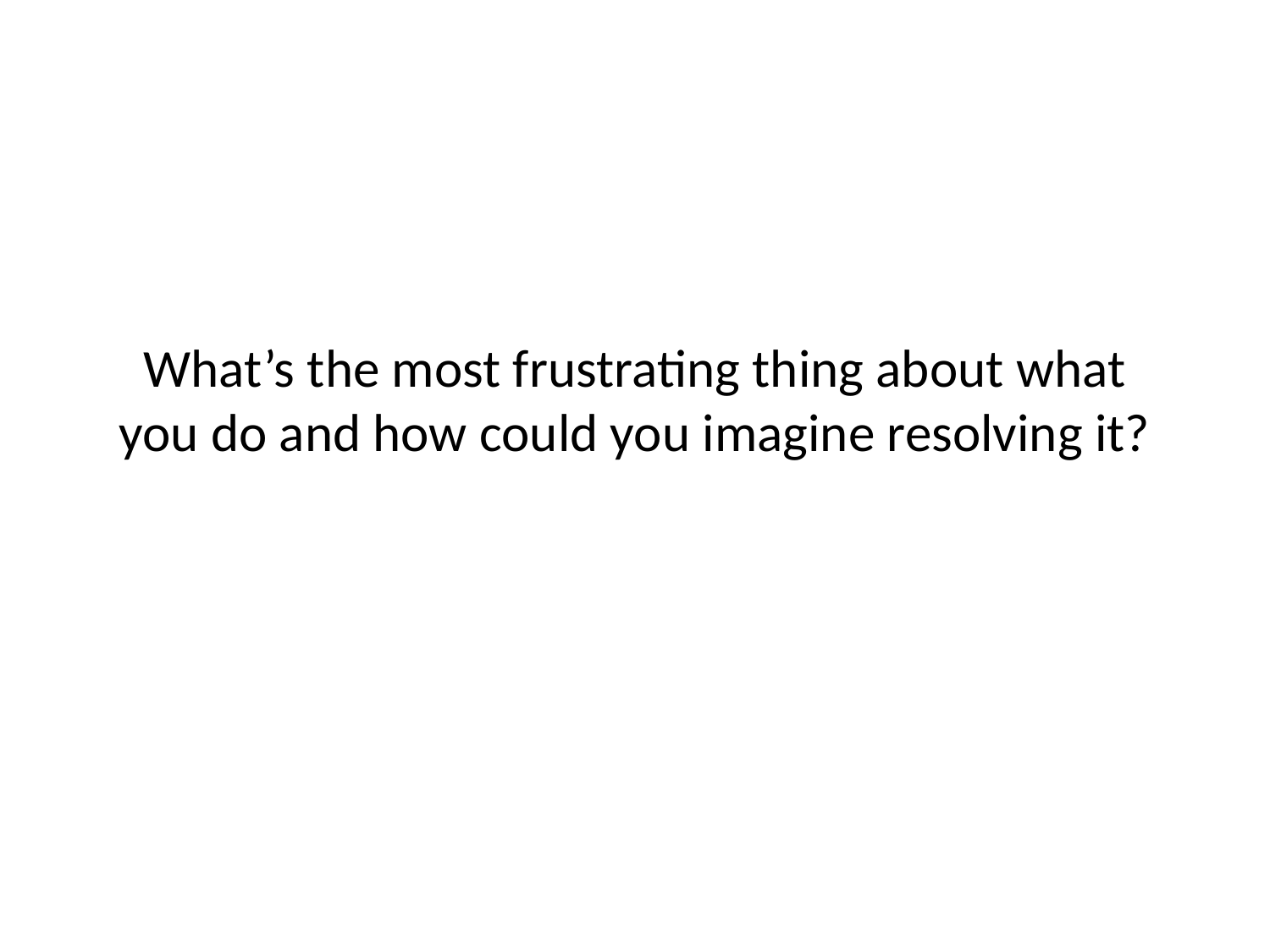

# What’s the most frustrating thing about what you do and how could you imagine resolving it?